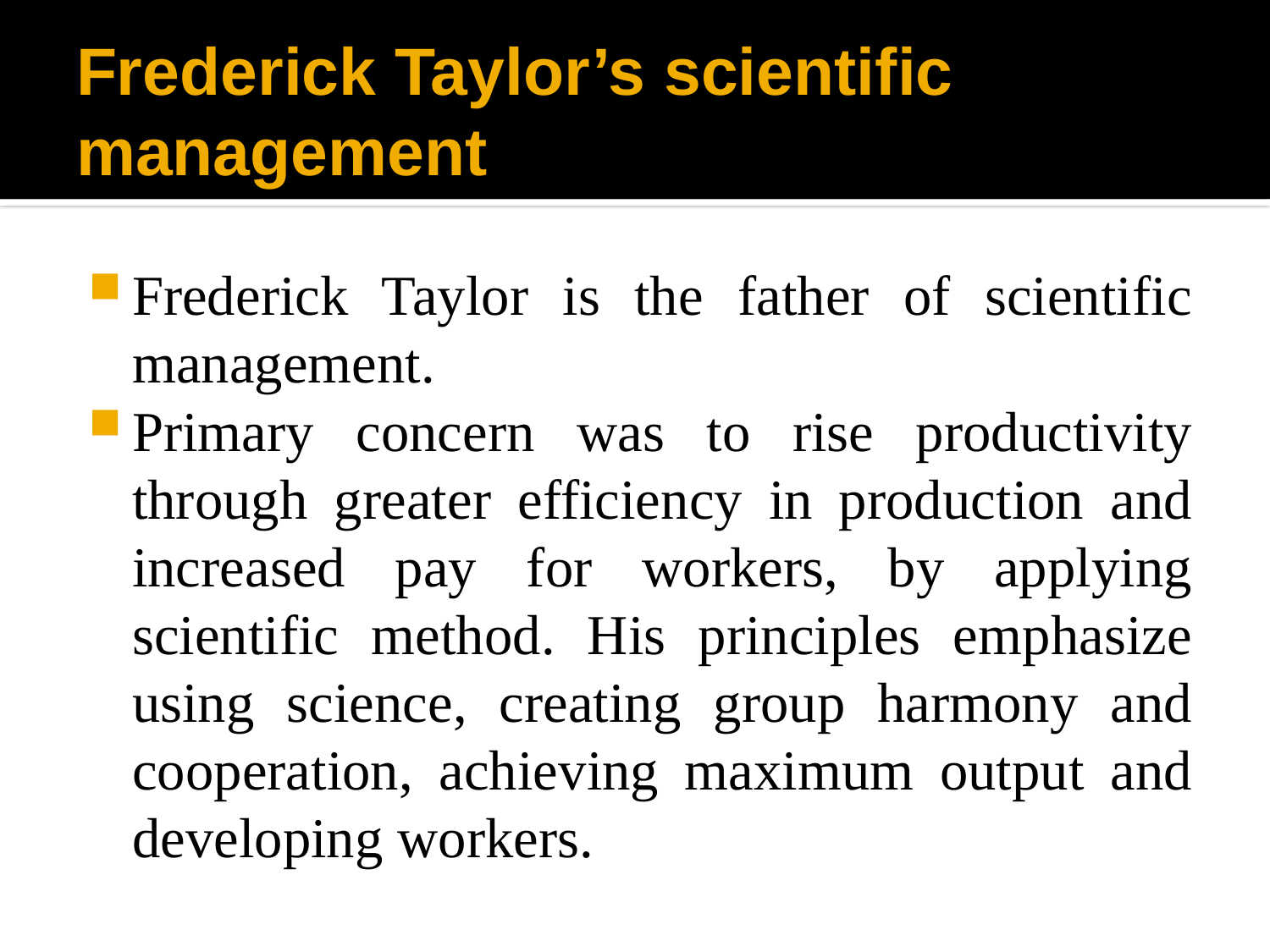

# Frederick Taylor’s scientific management
Frederick Taylor is the father of scientific management.
Primary concern was to rise productivity through greater efficiency in production and increased pay for workers, by applying scientific method. His principles emphasize using science, creating group harmony and cooperation, achieving maximum output and developing workers.